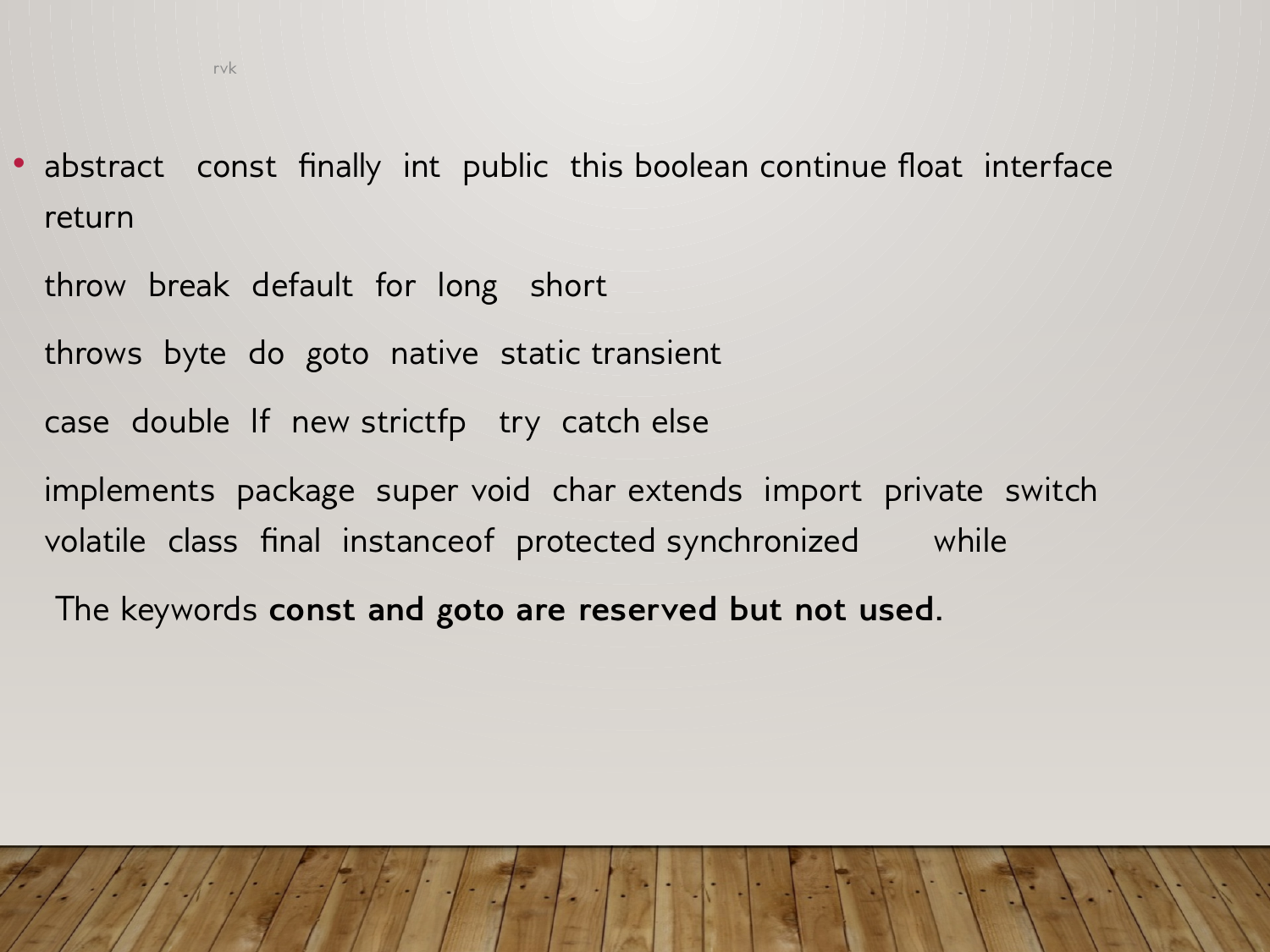

rvk
abstract   const  finally  int  public  this boolean continue float  interface return
	throw  break  default  for  long   short
	throws  byte  do  goto  native  static transient
	case  double  If  new strictfp   try  catch else
	implements  package  super void  char extends  import  private  switch  volatile  class  final  instanceof  protected synchronized 	while
    The keywords const and goto are reserved but not used.